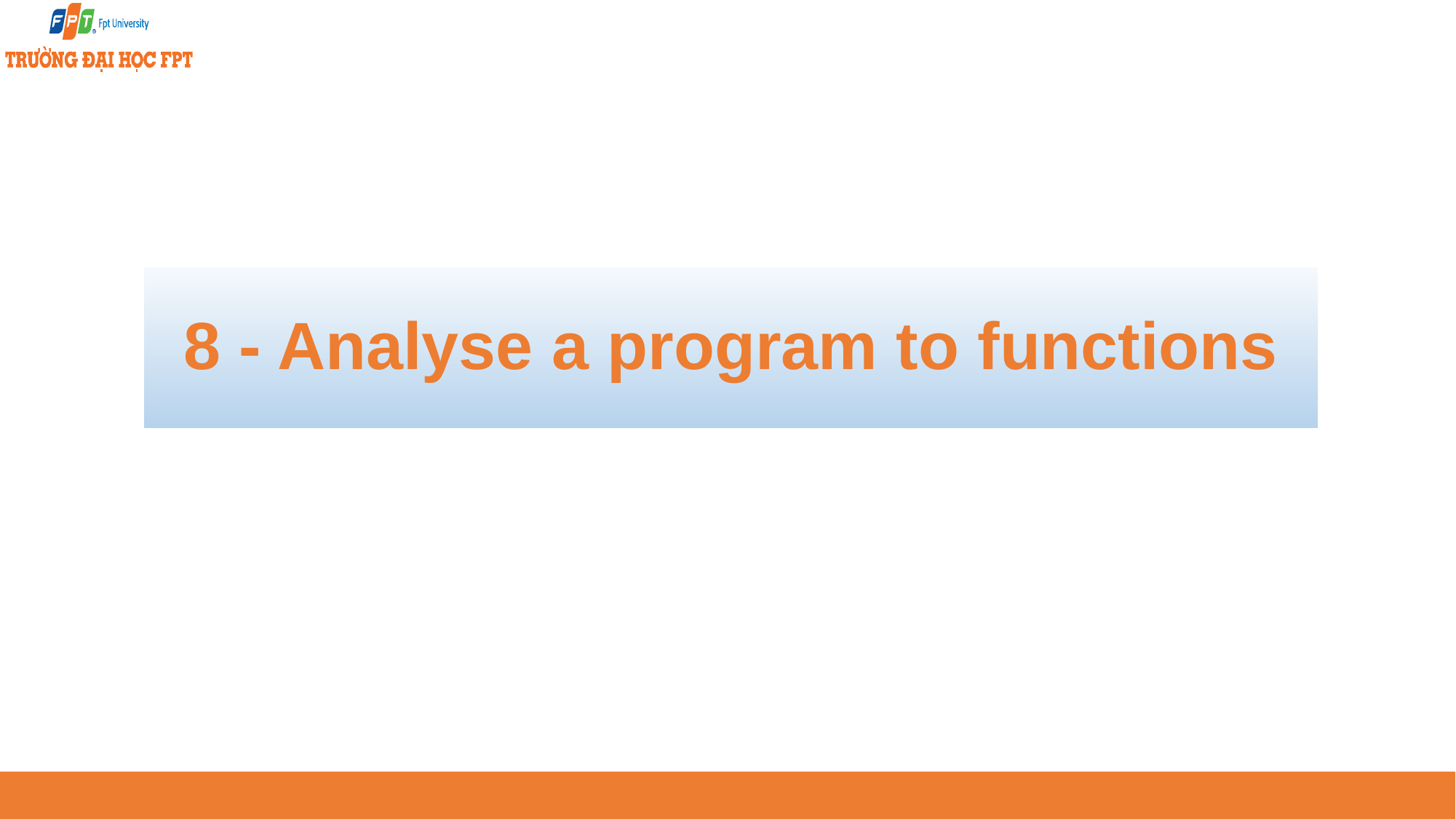

# 8 - Analyse a program to functions